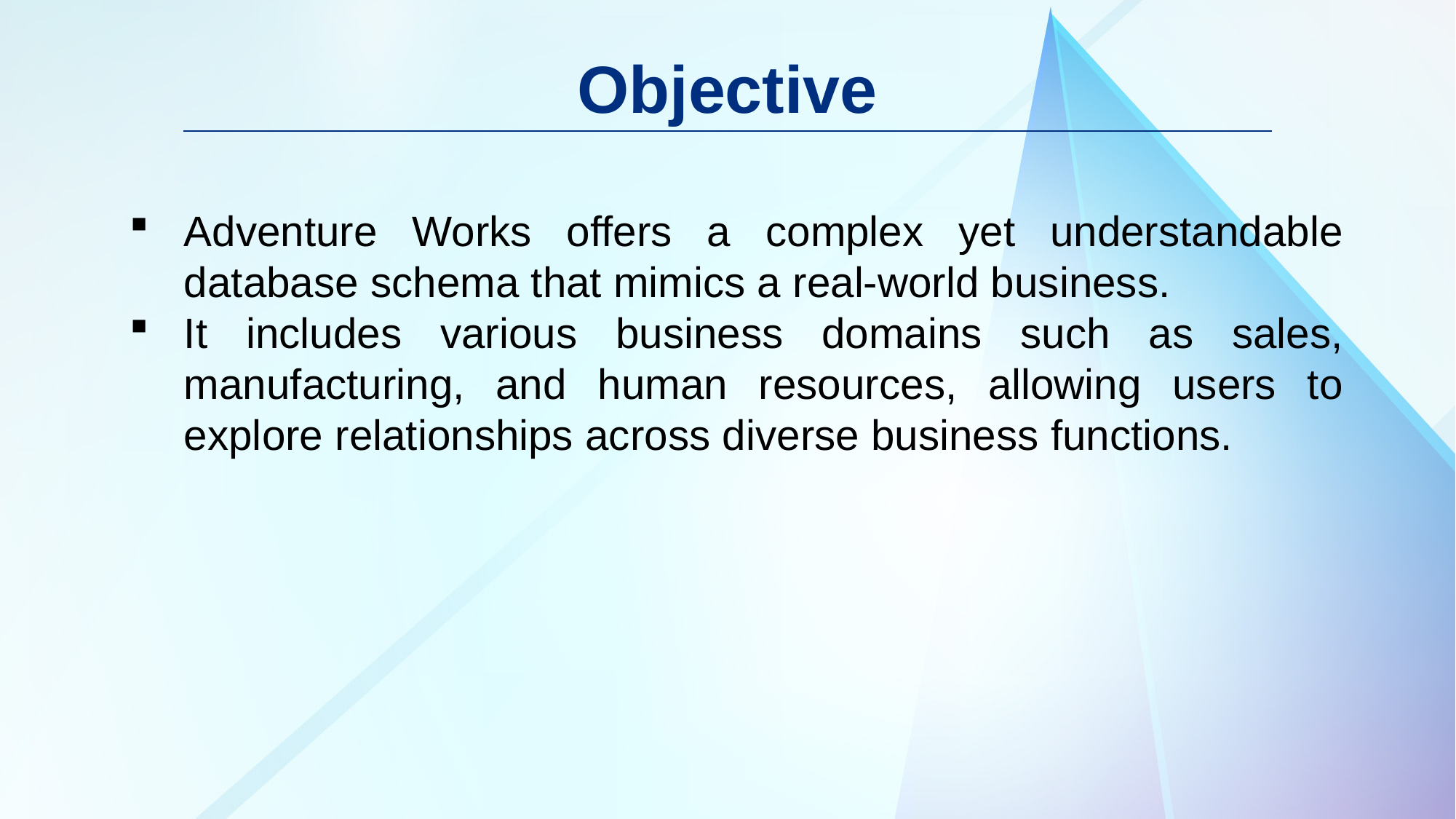

# Objective
Adventure Works offers a complex yet understandable database schema that mimics a real-world business.
It includes various business domains such as sales, manufacturing, and human resources, allowing users to explore relationships across diverse business functions.